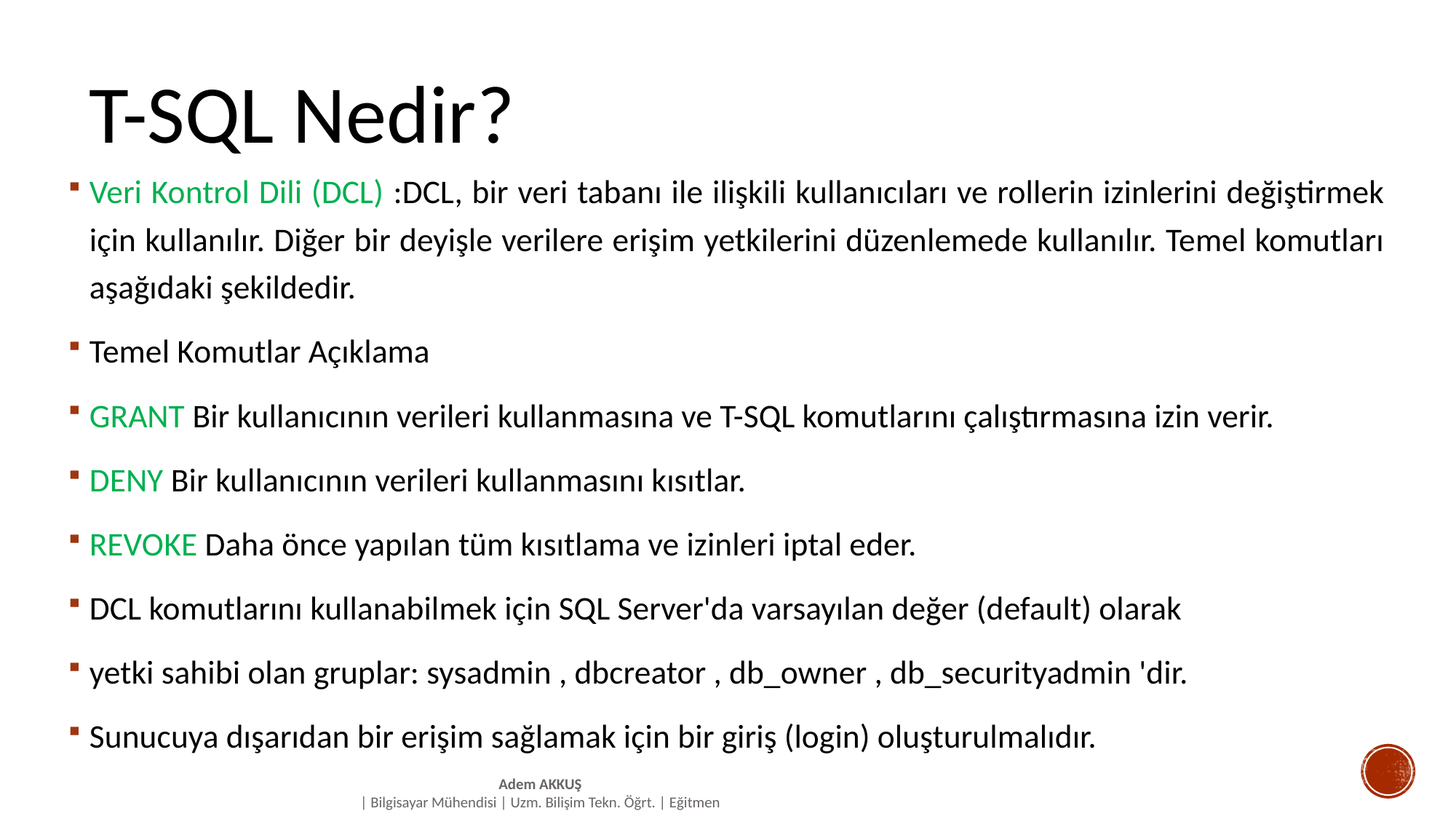

# T-SQL Nedir?
Veri Kontrol Dili (DCL) :DCL, bir veri tabanı ile ilişkili kullanıcıları ve rollerin izinlerini değiştirmek için kullanılır. Diğer bir deyişle verilere erişim yetkilerini düzenlemede kullanılır. Temel komutları aşağıdaki şekildedir.
Temel Komutlar Açıklama
GRANT Bir kullanıcının verileri kullanmasına ve T-SQL komutlarını çalıştırmasına izin verir.
DENY Bir kullanıcının verileri kullanmasını kısıtlar.
REVOKE Daha önce yapılan tüm kısıtlama ve izinleri iptal eder.
DCL komutlarını kullanabilmek için SQL Server'da varsayılan değer (default) olarak
yetki sahibi olan gruplar: sysadmin , dbcreator , db_owner , db_securityadmin 'dir.
Sunucuya dışarıdan bir erişim sağlamak için bir giriş (login) oluşturulmalıdır.
Adem AKKUŞ
| Bilgisayar Mühendisi | Uzm. Bilişim Tekn. Öğrt. | Eğitmen